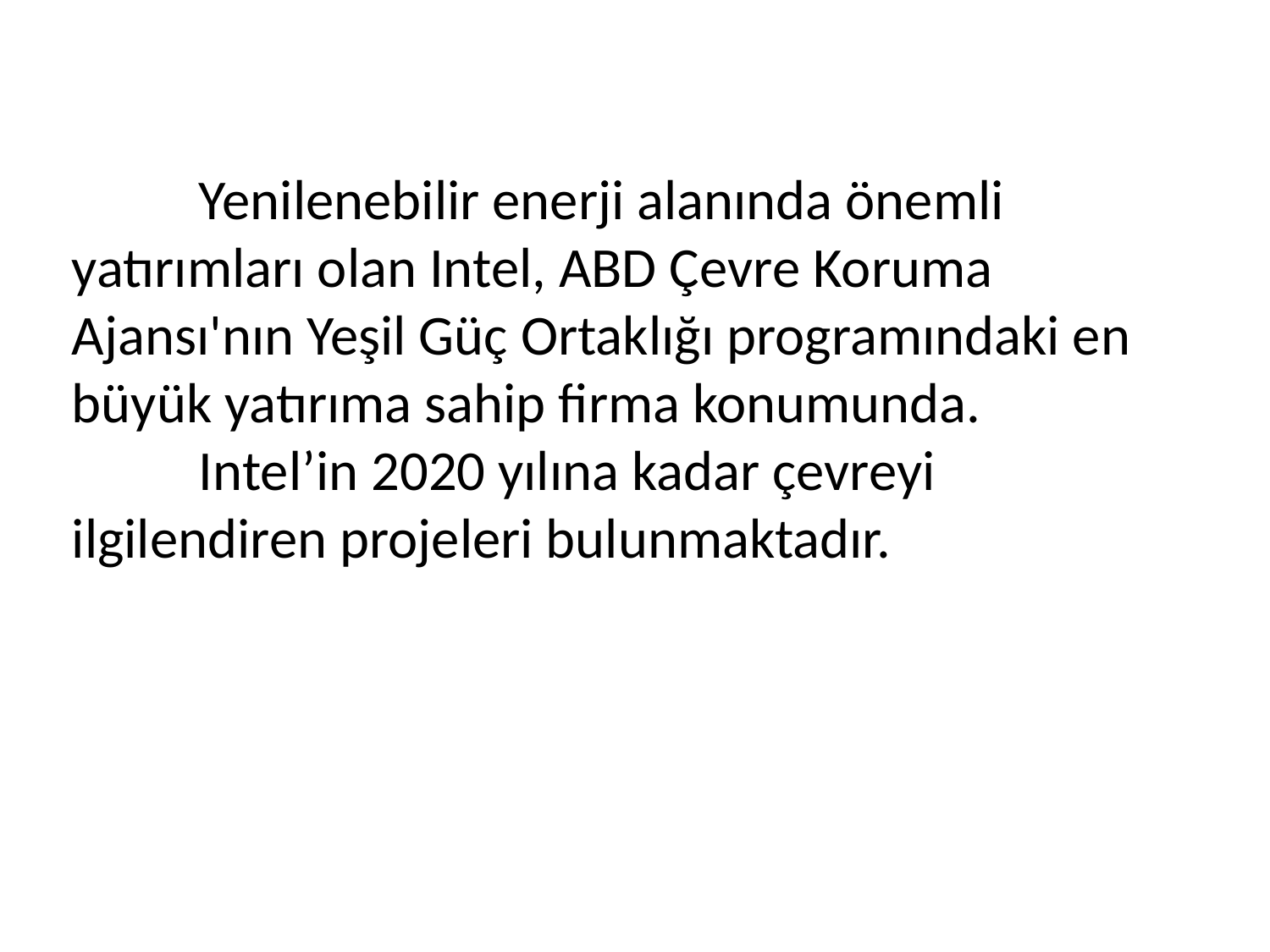

Yenilenebilir enerji alanında önemli yatırımları olan Intel, ABD Çevre Koruma Ajansı'nın Yeşil Güç Ortaklığı programındaki en büyük yatırıma sahip firma konumunda.
	Intel’in 2020 yılına kadar çevreyi ilgilendiren projeleri bulunmaktadır.